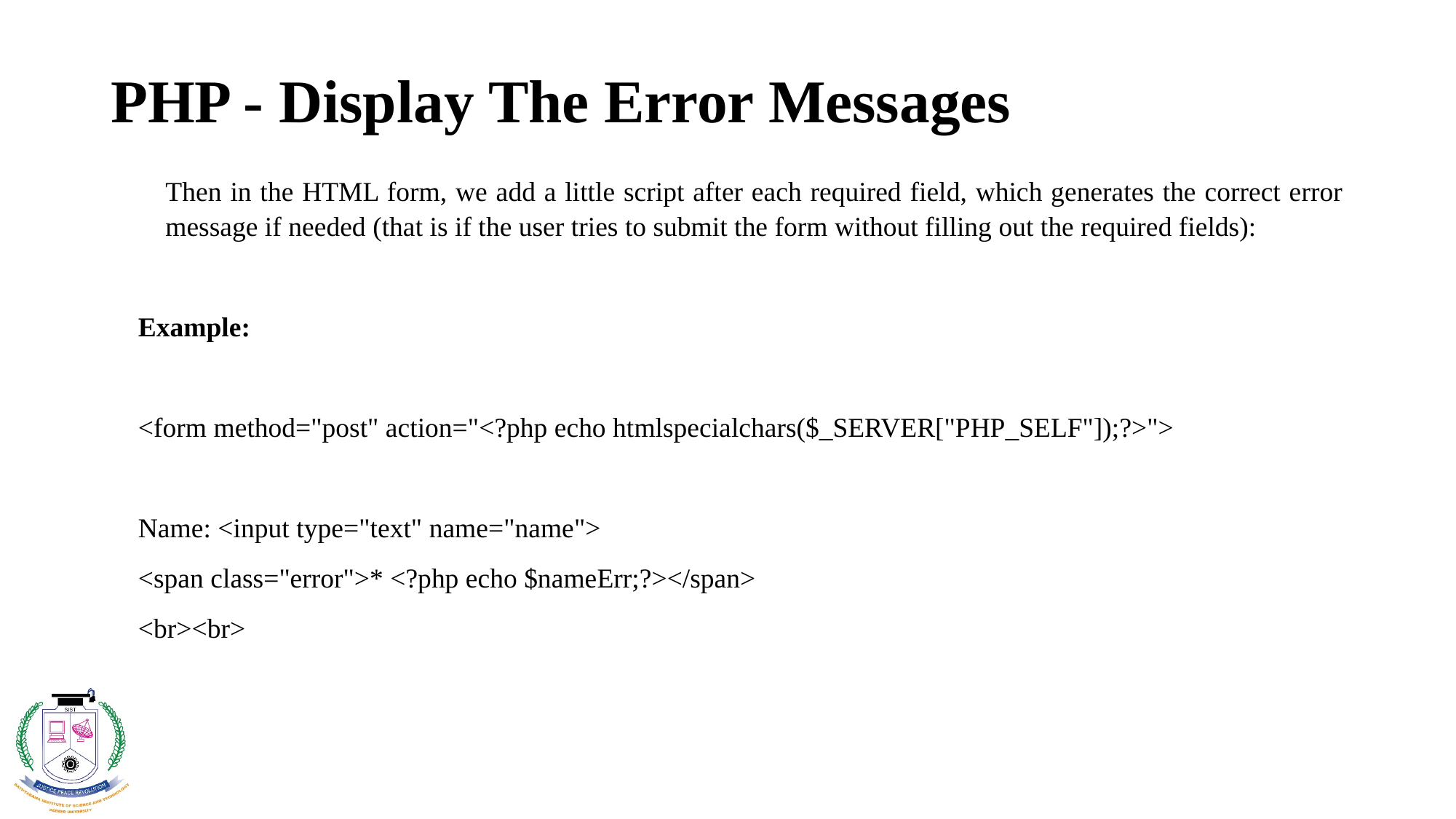

# PHP - Display The Error Messages
Then in the HTML form, we add a little script after each required field, which generates the correct error message if needed (that is if the user tries to submit the form without filling out the required fields):

Example:

<form method="post" action="<?php echo htmlspecialchars($_SERVER["PHP_SELF"]);?>">

Name: <input type="text" name="name">
<span class="error">* <?php echo $nameErr;?></span>
<br><br>